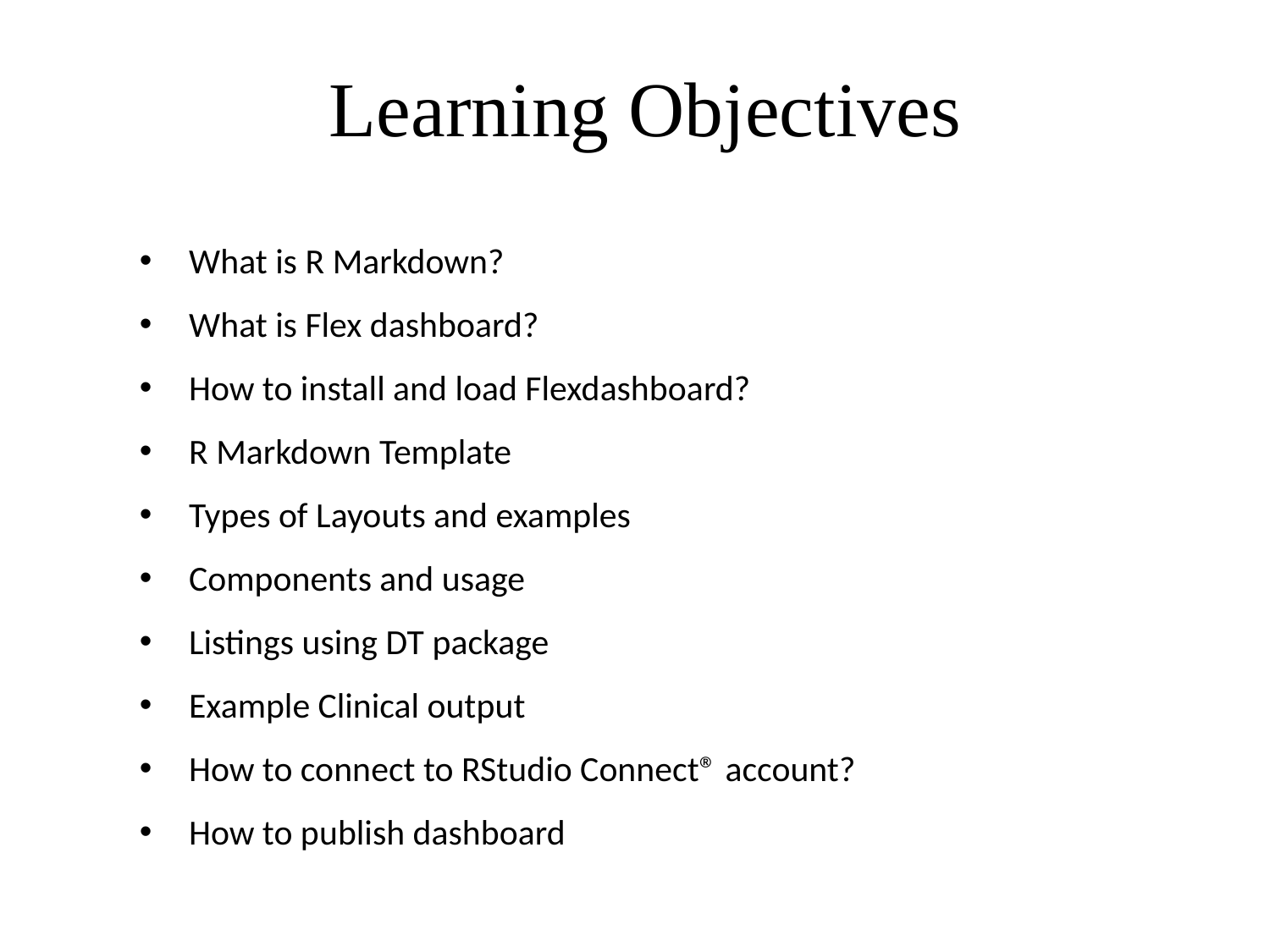

# Learning Objectives
What is R Markdown?
What is Flex dashboard?
How to install and load Flexdashboard?
R Markdown Template
Types of Layouts and examples
Components and usage
Listings using DT package
Example Clinical output
How to connect to RStudio Connect® account?
How to publish dashboard